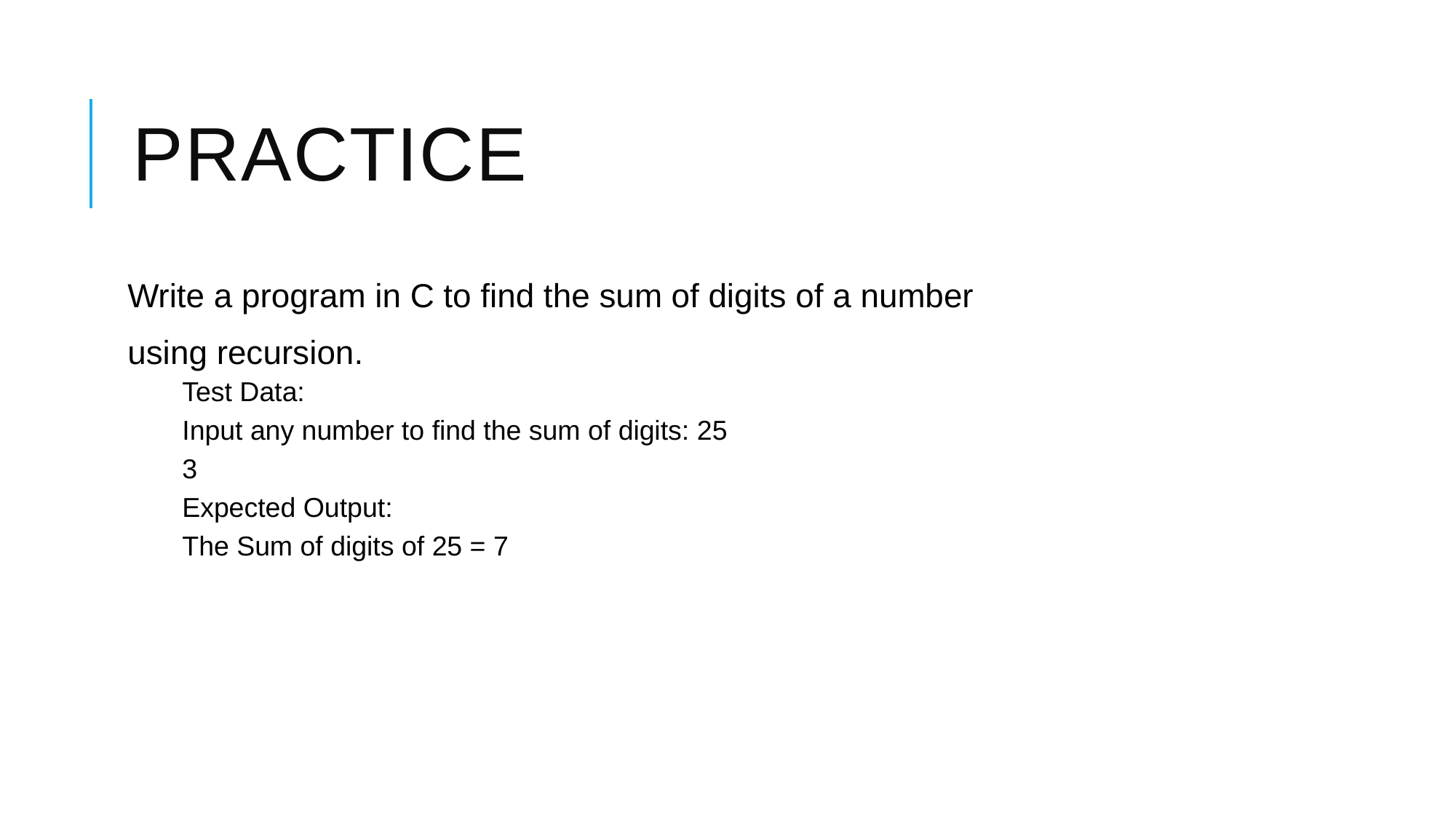

# Practice
Write a program in C to find the sum of digits of a number
using recursion.
Test Data:
Input any number to find the sum of digits: 25
3
Expected Output:
The Sum of digits of 25 = 7